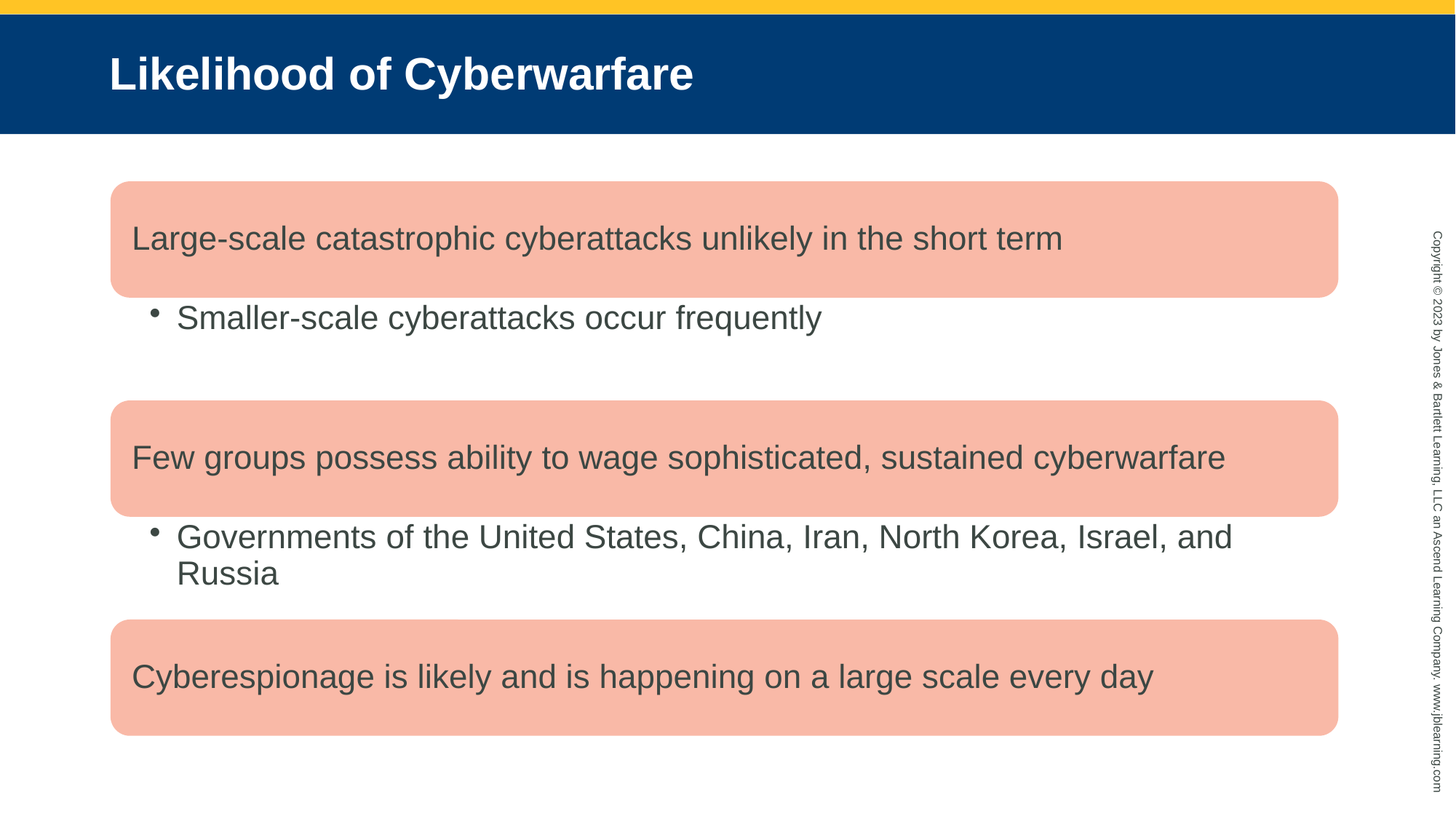

# Likelihood of Cyberwarfare
Large-scale catastrophic cyberattacks unlikely in the short term
Smaller-scale cyberattacks occur frequently
Few groups possess ability to wage sophisticated, sustained cyberwarfare
Governments of the United States, China, Iran, North Korea, Israel, and Russia
Cyberespionage is likely and is happening on a large scale every day